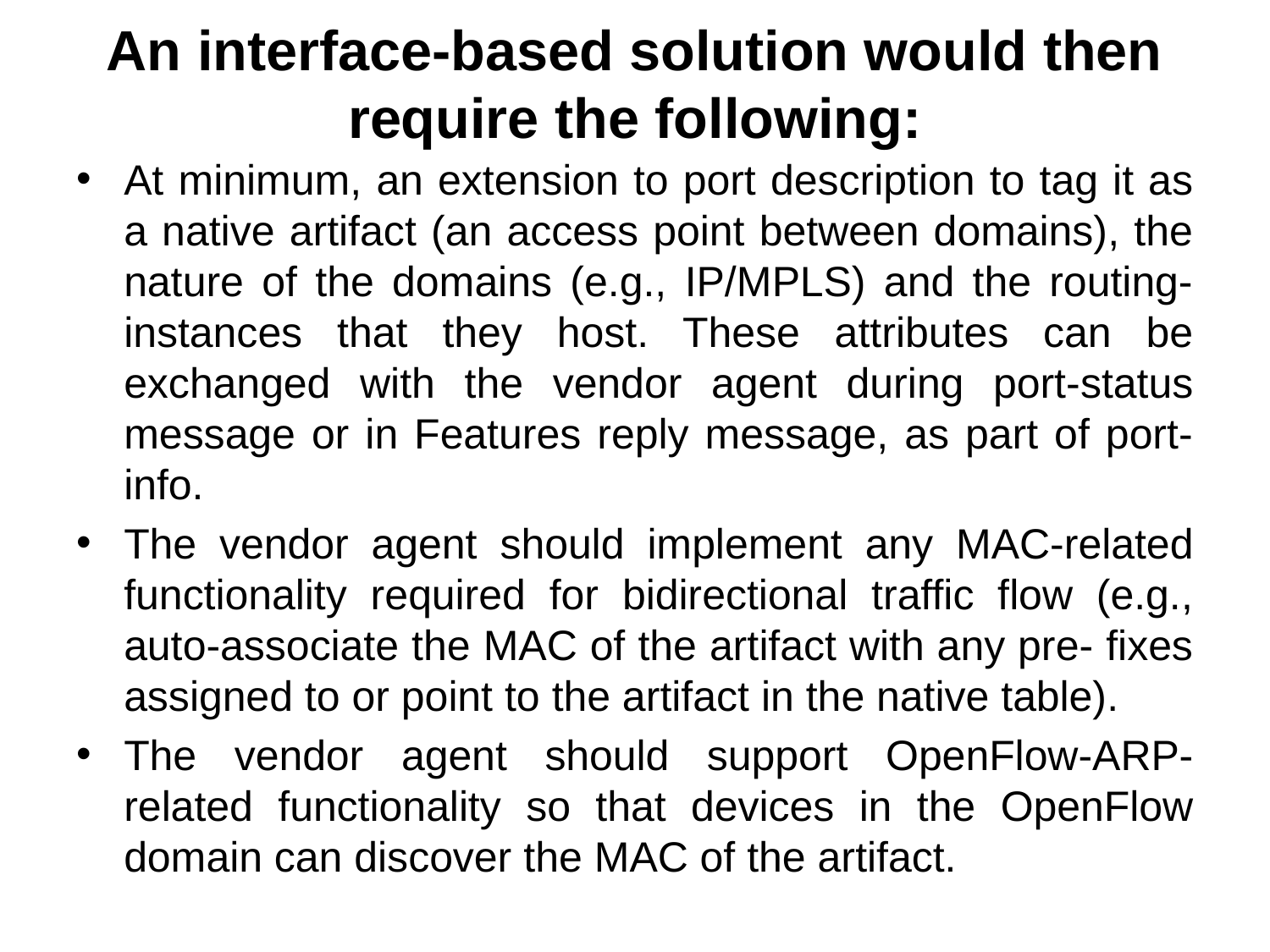

# An interface-based solution would then require the following:
At minimum, an extension to port description to tag it as a native artifact (an access point between domains), the nature of the domains (e.g., IP/MPLS) and the routing-instances that they host. These attributes can be exchanged with the vendor agent during port-status message or in Features reply message, as part of port-info.
The vendor agent should implement any MAC-related functionality required for bidirectional traffic flow (e.g., auto-associate the MAC of the artifact with any pre‐ fixes assigned to or point to the artifact in the native table).
The vendor agent should support OpenFlow-ARP-related functionality so that devices in the OpenFlow domain can discover the MAC of the artifact.